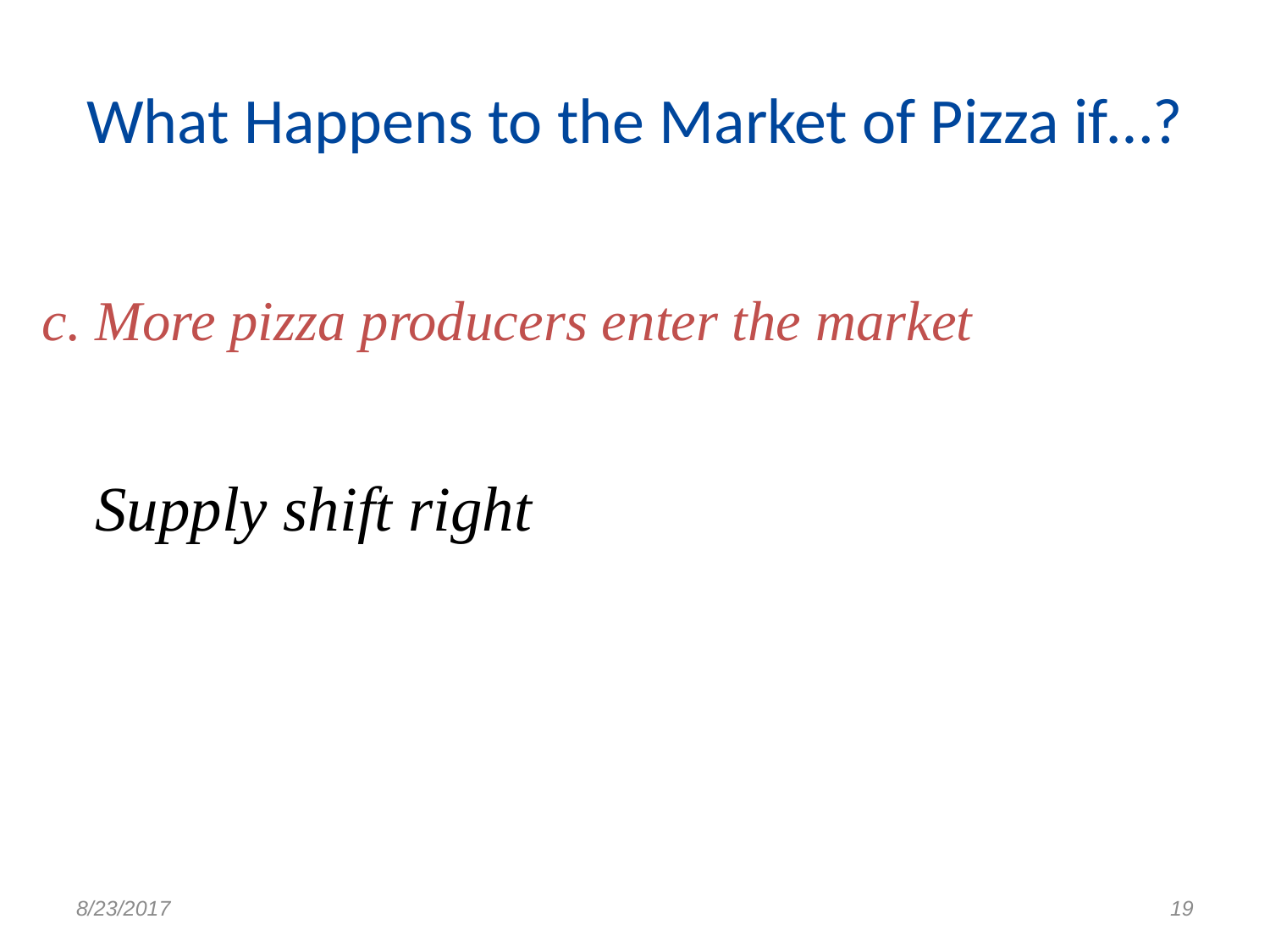

# What Happens to the Market of Pizza if…?
c. More pizza producers enter the market
Supply shift right
8/23/2017
19